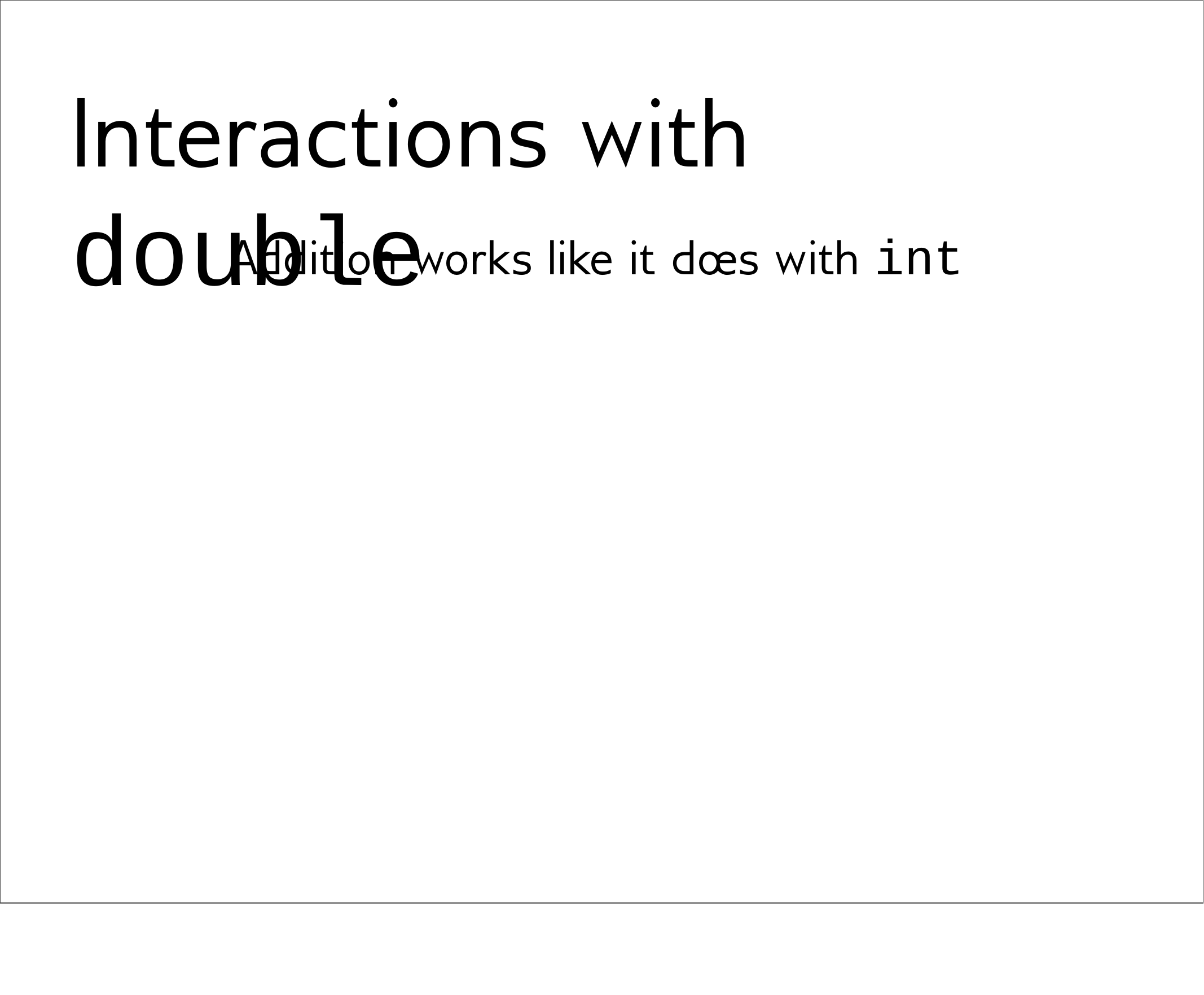

Interactions with double
Addition works like it does with int